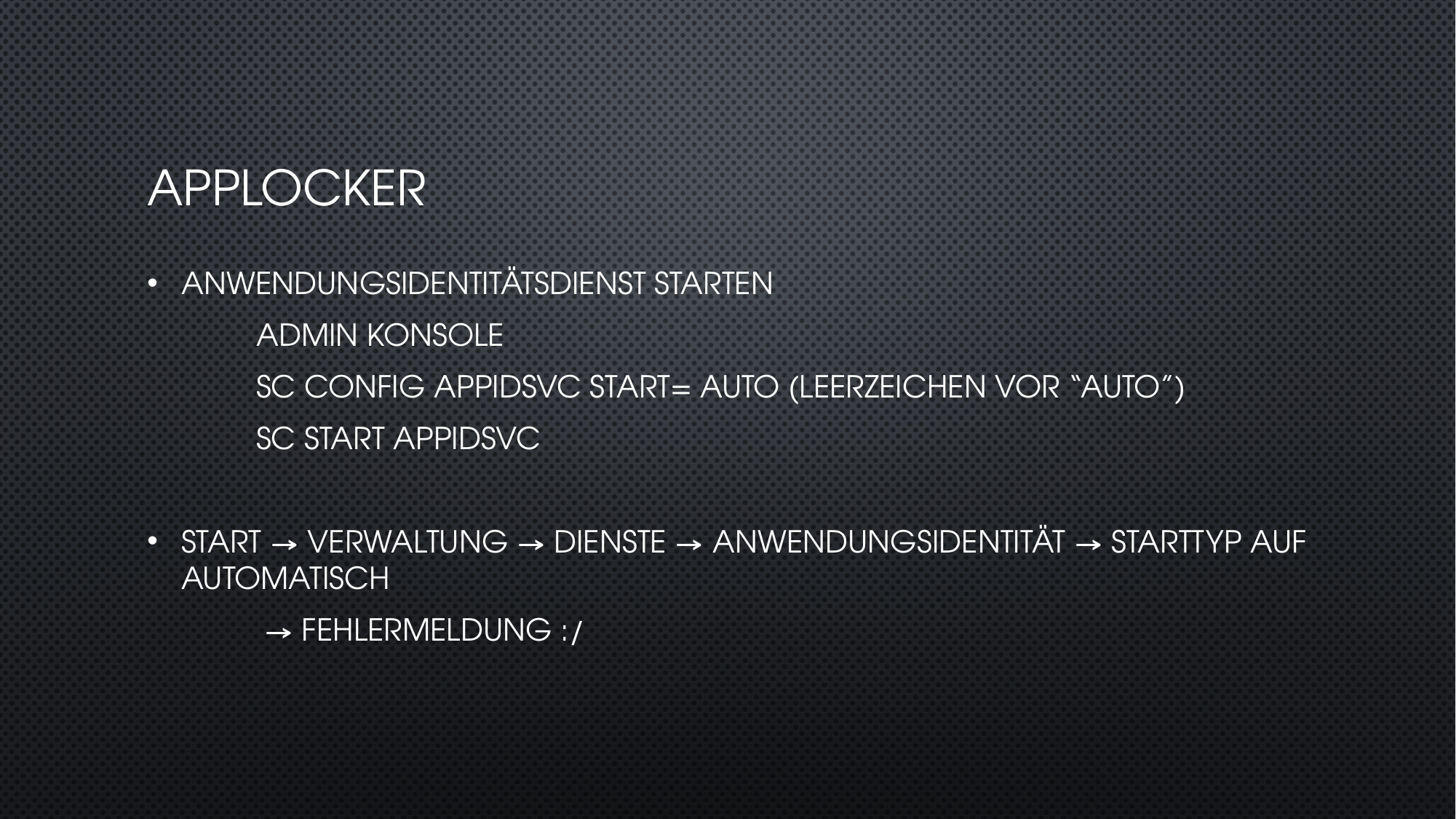

# applocker
Anwendungsidentitätsdienst starten
	admin konsole
	sc config appidsvc start= auto (leerzeichen vor “auto”)
	sc start appidsvc

start → verwaltung → dienste → anwendungsidentität → starttyp auf automatisch
	 → fehlermeldung :/